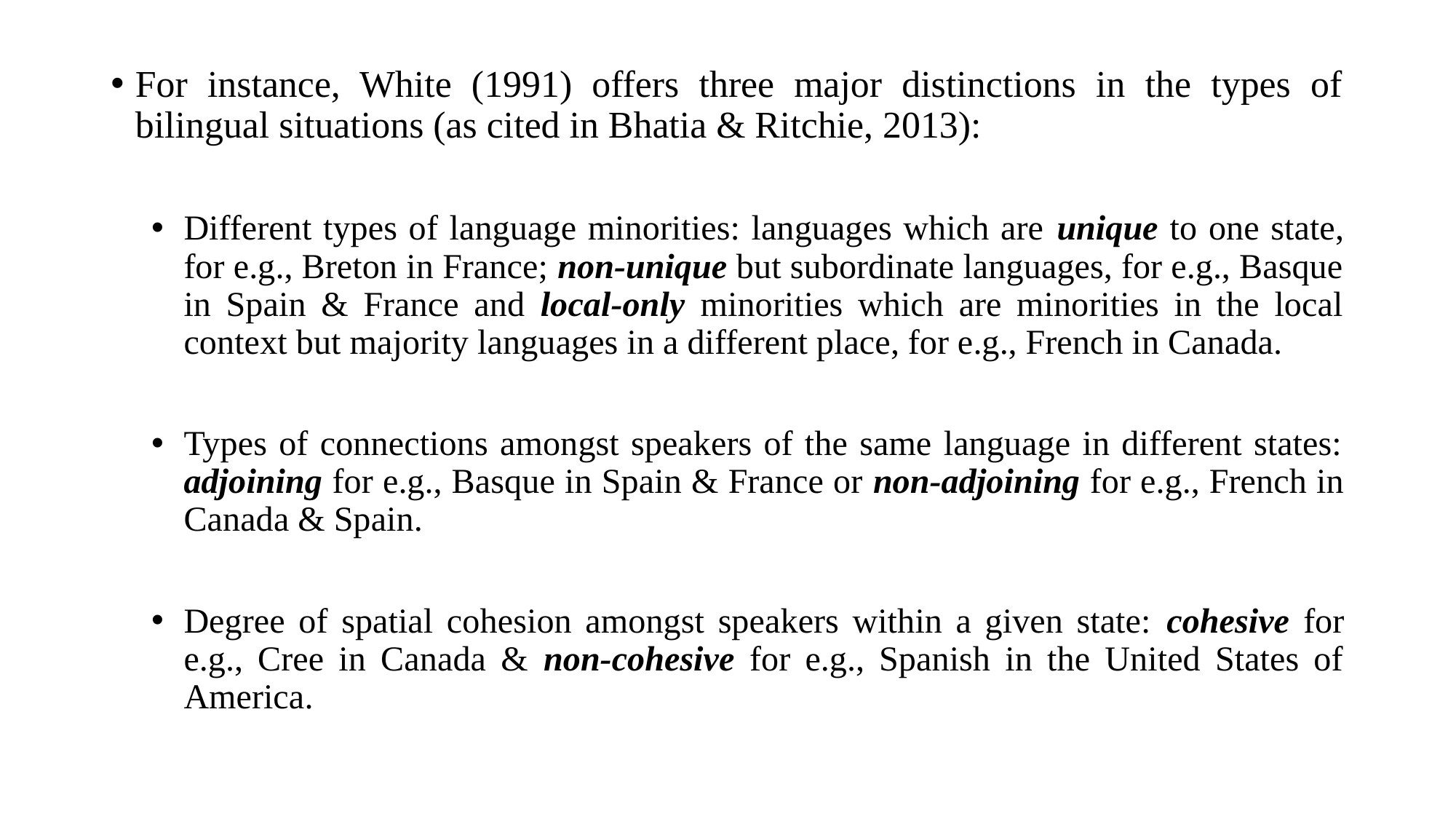

For instance, White (1991) offers three major distinctions in the types of bilingual situations (as cited in Bhatia & Ritchie, 2013):

Different types of language minorities: languages which are unique to one state, for e.g., Breton in France; non-unique but subordinate languages, for e.g., Basque in Spain & France and local-only minorities which are minorities in the local context but majority languages in a different place, for e.g., French in Canada.

Types of connections amongst speakers of the same language in different states: adjoining for e.g., Basque in Spain & France or non-adjoining for e.g., French in Canada & Spain.

Degree of spatial cohesion amongst speakers within a given state: cohesive for e.g., Cree in Canada & non-cohesive for e.g., Spanish in the United States of America.